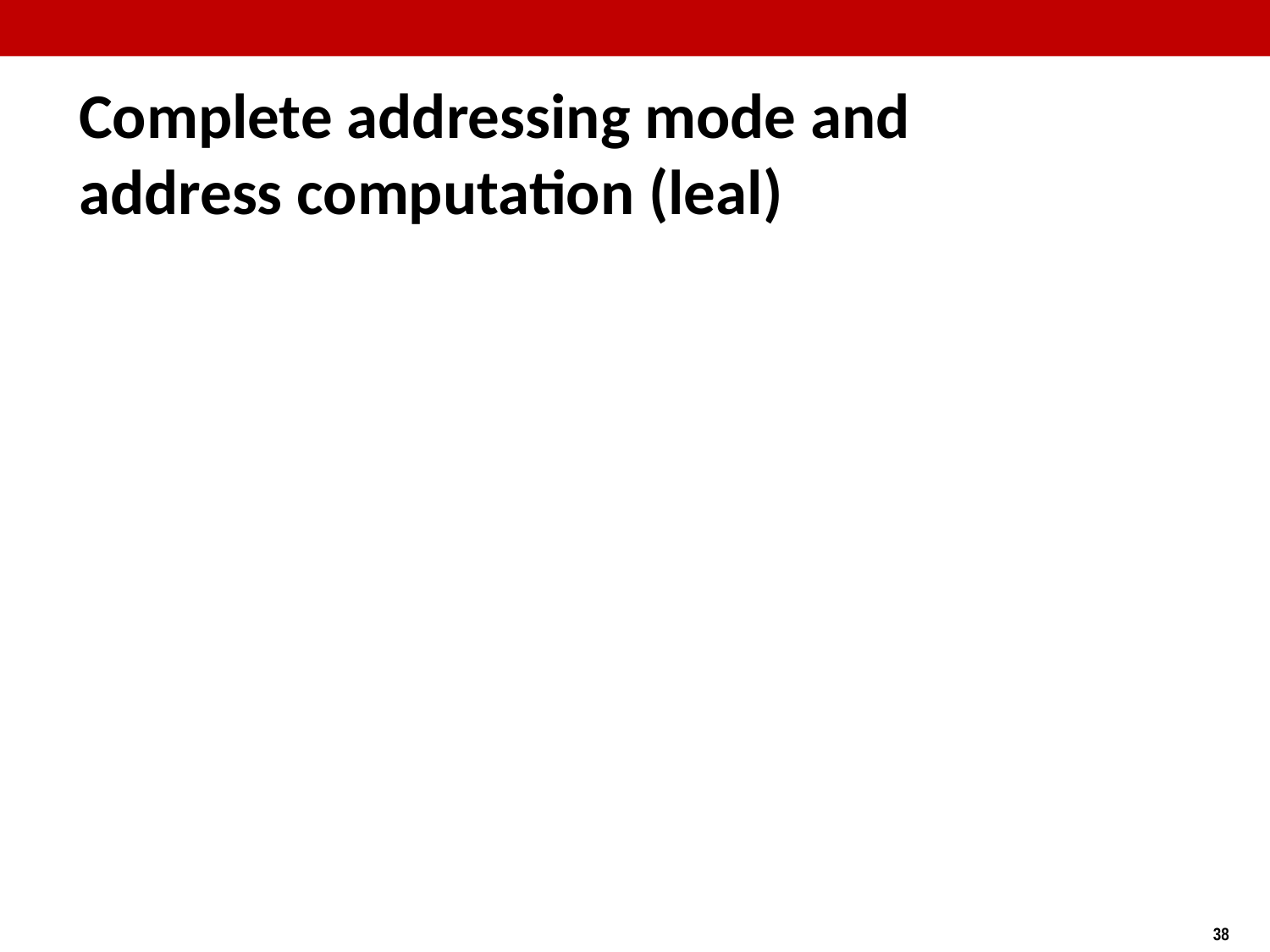

# Complete addressing mode and address computation (leal)